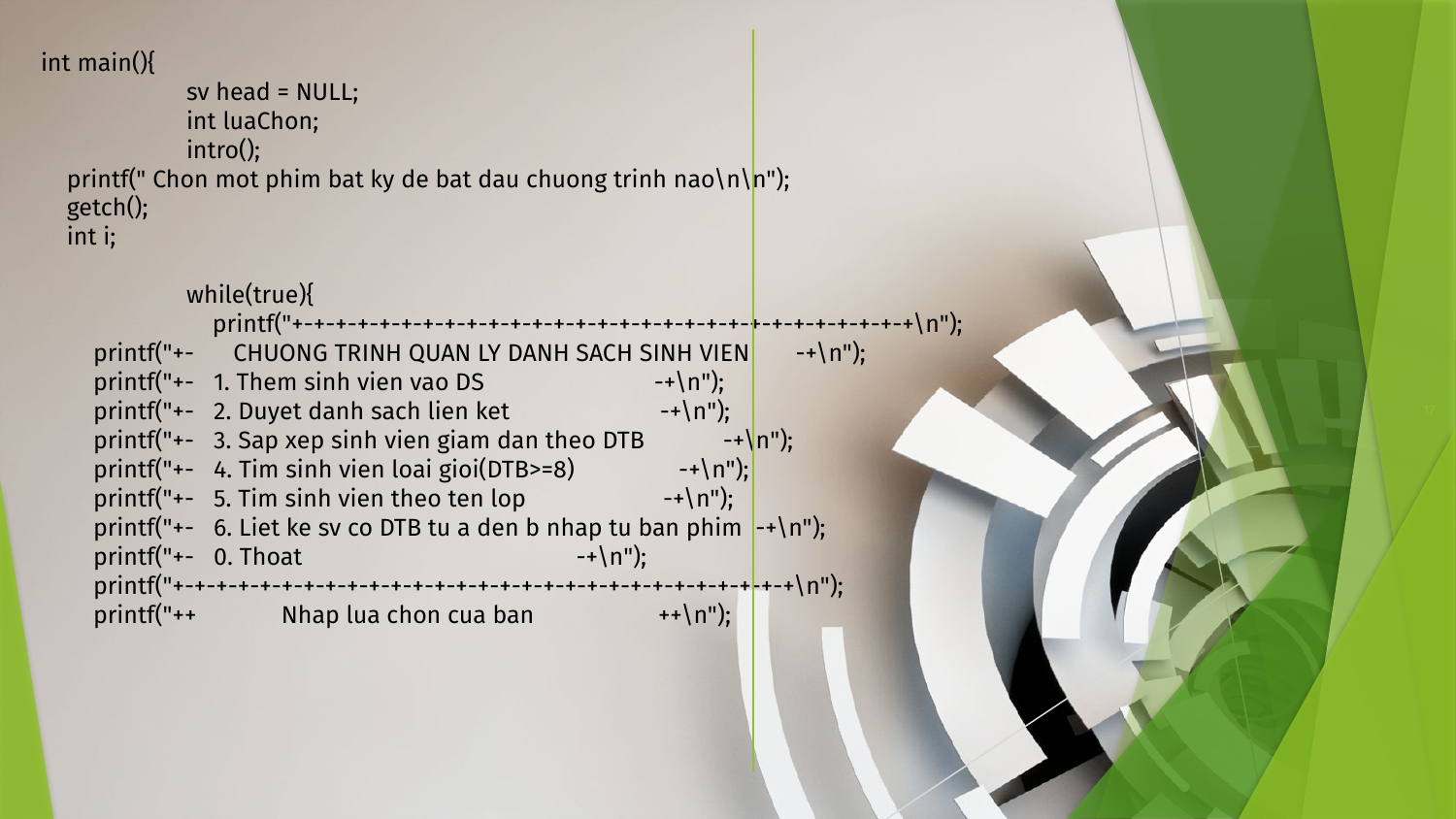

int main(){
	sv head = NULL;
	int luaChon;
	intro();
    printf(" Chon mot phim bat ky de bat dau chuong trinh nao\n\n");
    getch();
    int i;

	while(true){
 	    printf("+-+-+-+-+-+-+-+-+-+-+-+-+-+-+-+-+-+-+-+-+-+-+-+-+-+-+-+-+\n");
        printf("+-      CHUONG TRINH QUAN LY DANH SACH SINH VIEN       -+\n");
        printf("+-   1. Them sinh vien vao DS                          -+\n");
        printf("+-   2. Duyet danh sach lien ket                       -+\n");
        printf("+-   3. Sap xep sinh vien giam dan theo DTB            -+\n");
        printf("+-   4. Tim sinh vien loai gioi(DTB>=8)                -+\n");
        printf("+-   5. Tim sinh vien theo ten lop                     -+\n");
        printf("+-   6. Liet ke sv co DTB tu a den b nhap tu ban phim  -+\n");
        printf("+-   0. Thoat                                          -+\n");
        printf("+-+-+-+-+-+-+-+-+-+-+-+-+-+-+-+-+-+-+-+-+-+-+-+-+-+-+-+-+\n");
        printf("++             Nhap lua chon cua ban                   ++\n");
17